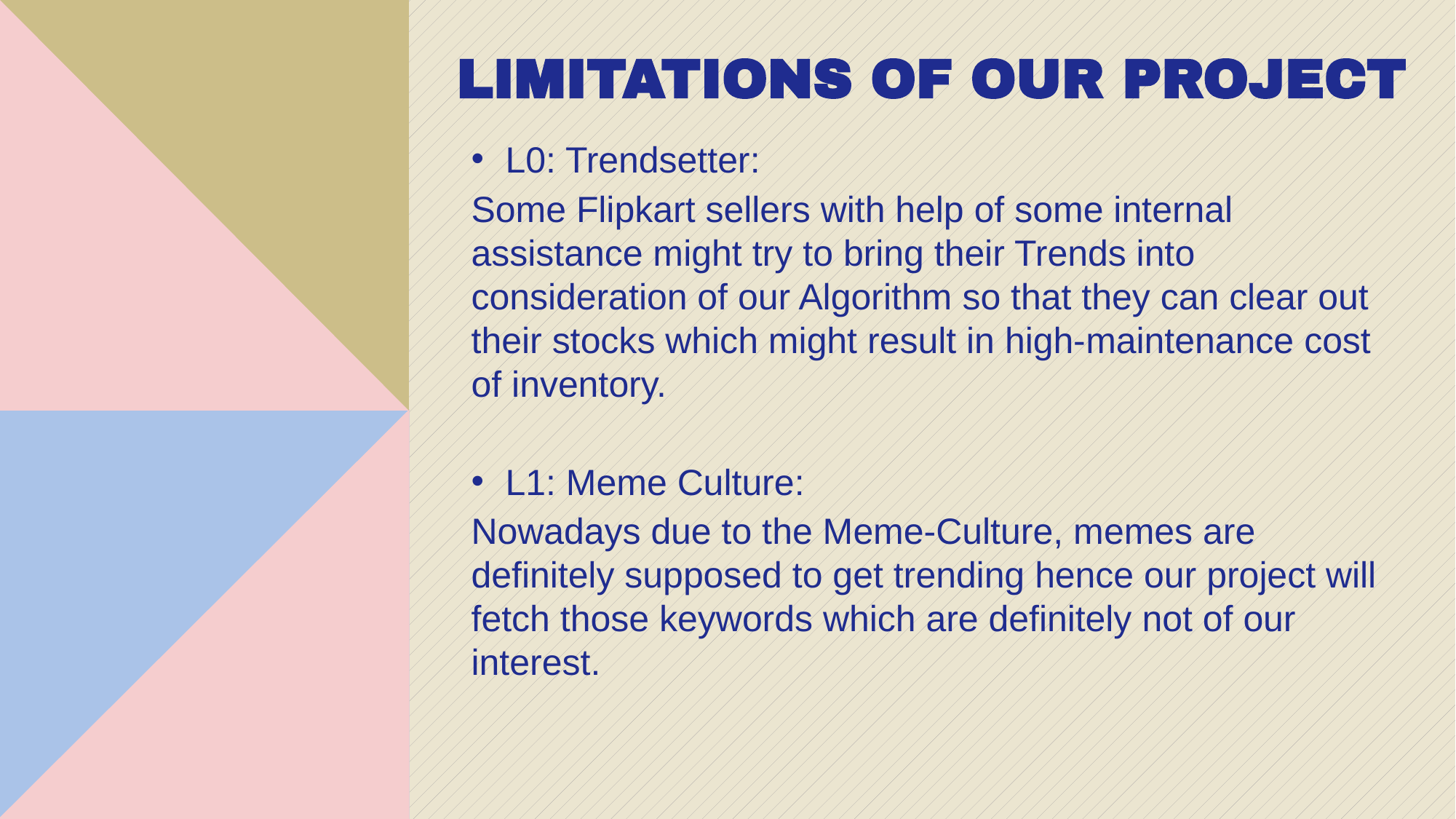

# Limitations Of our project
L0: Trendsetter:
Some Flipkart sellers with help of some internal assistance might try to bring their Trends into consideration of our Algorithm so that they can clear out their stocks which might result in high-maintenance cost of inventory.

L1: Meme Culture:
Nowadays due to the Meme-Culture, memes are definitely supposed to get trending hence our project will fetch those keywords which are definitely not of our interest.